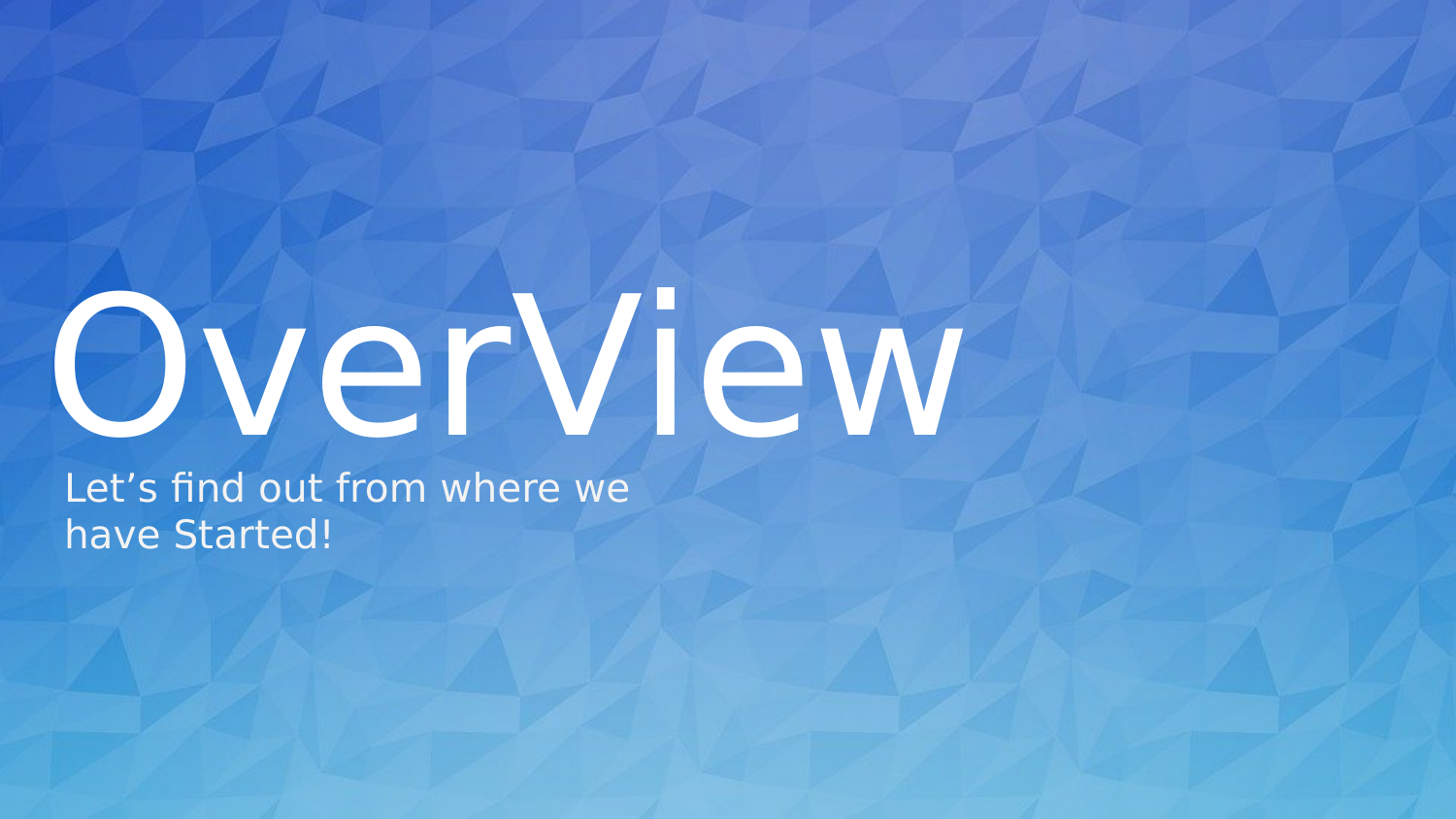

# OverView
Let’s find out from where we
have Started!